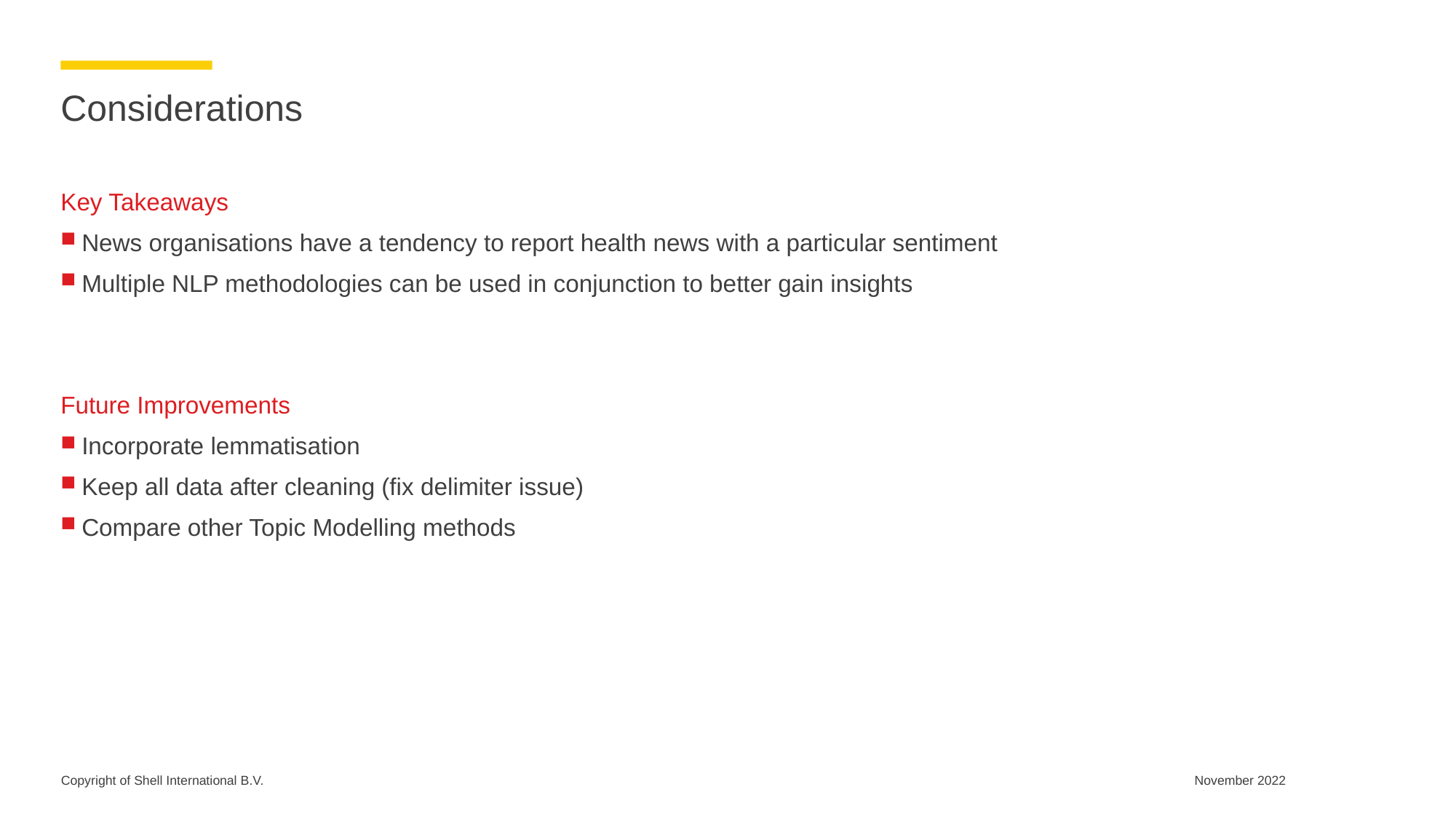

# Considerations
Key Takeaways
News organisations have a tendency to report health news with a particular sentiment
Multiple NLP methodologies can be used in conjunction to better gain insights

Future Improvements
Incorporate lemmatisation
Keep all data after cleaning (fix delimiter issue)
Compare other Topic Modelling methods

November 2022